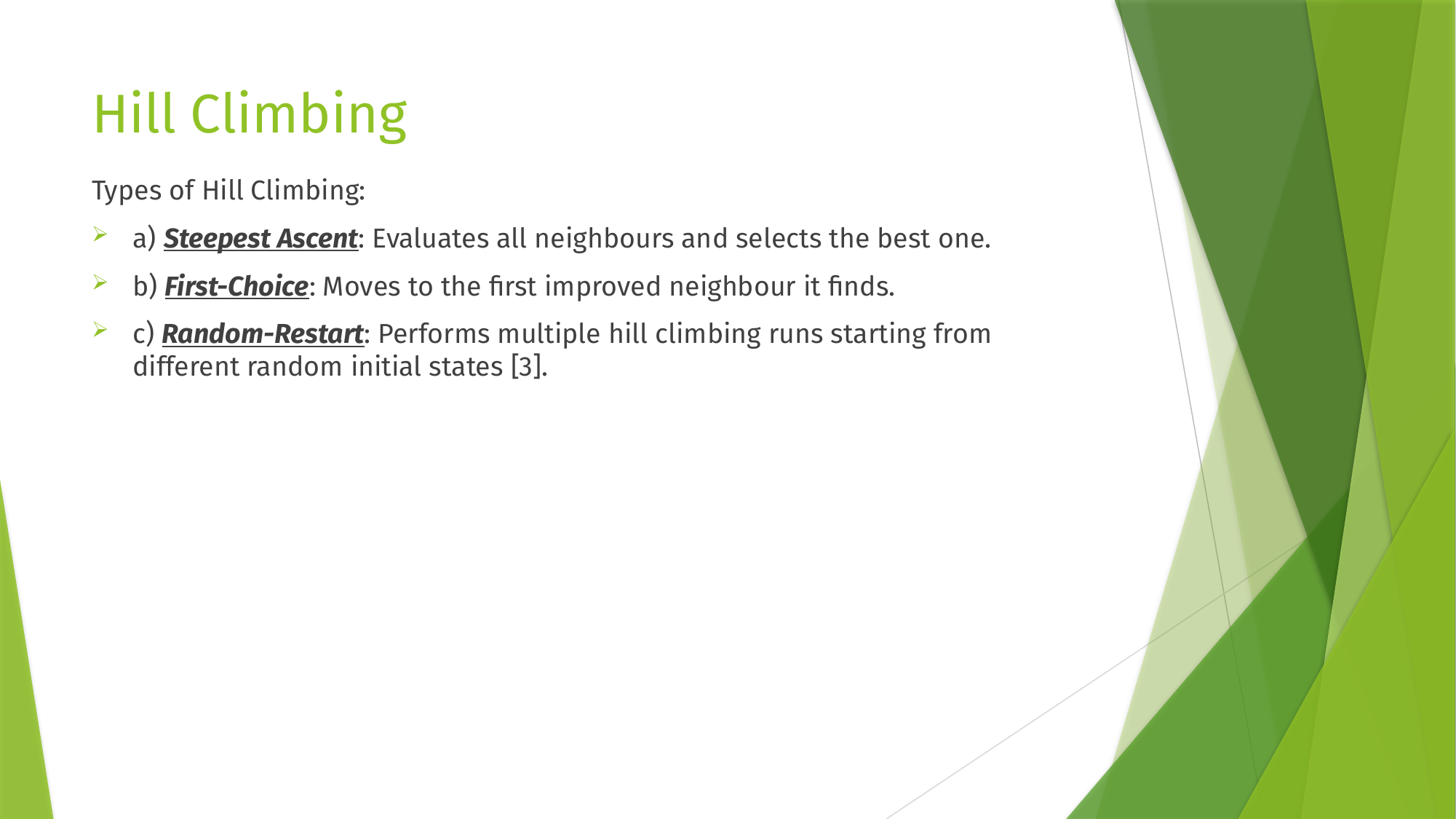

# Hill Climbing
Types of Hill Climbing:
a) Steepest Ascent: Evaluates all neighbours and selects the best one.
b) First-Choice: Moves to the first improved neighbour it finds.
c) Random-Restart: Performs multiple hill climbing runs starting from different random initial states [3].